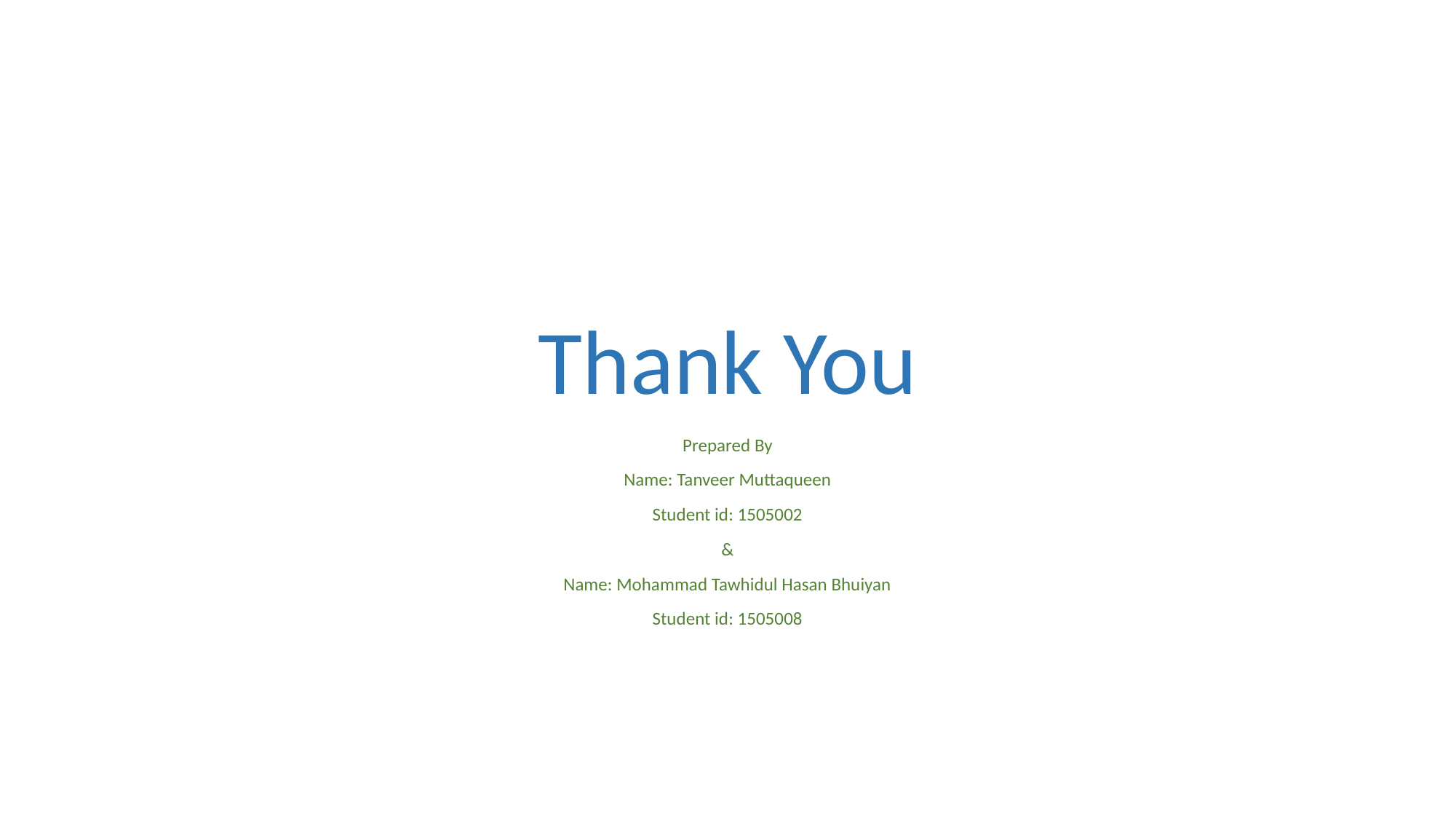

# Thank You
Prepared By
Name: Tanveer Muttaqueen
Student id: 1505002
&
Name: Mohammad Tawhidul Hasan Bhuiyan
Student id: 1505008